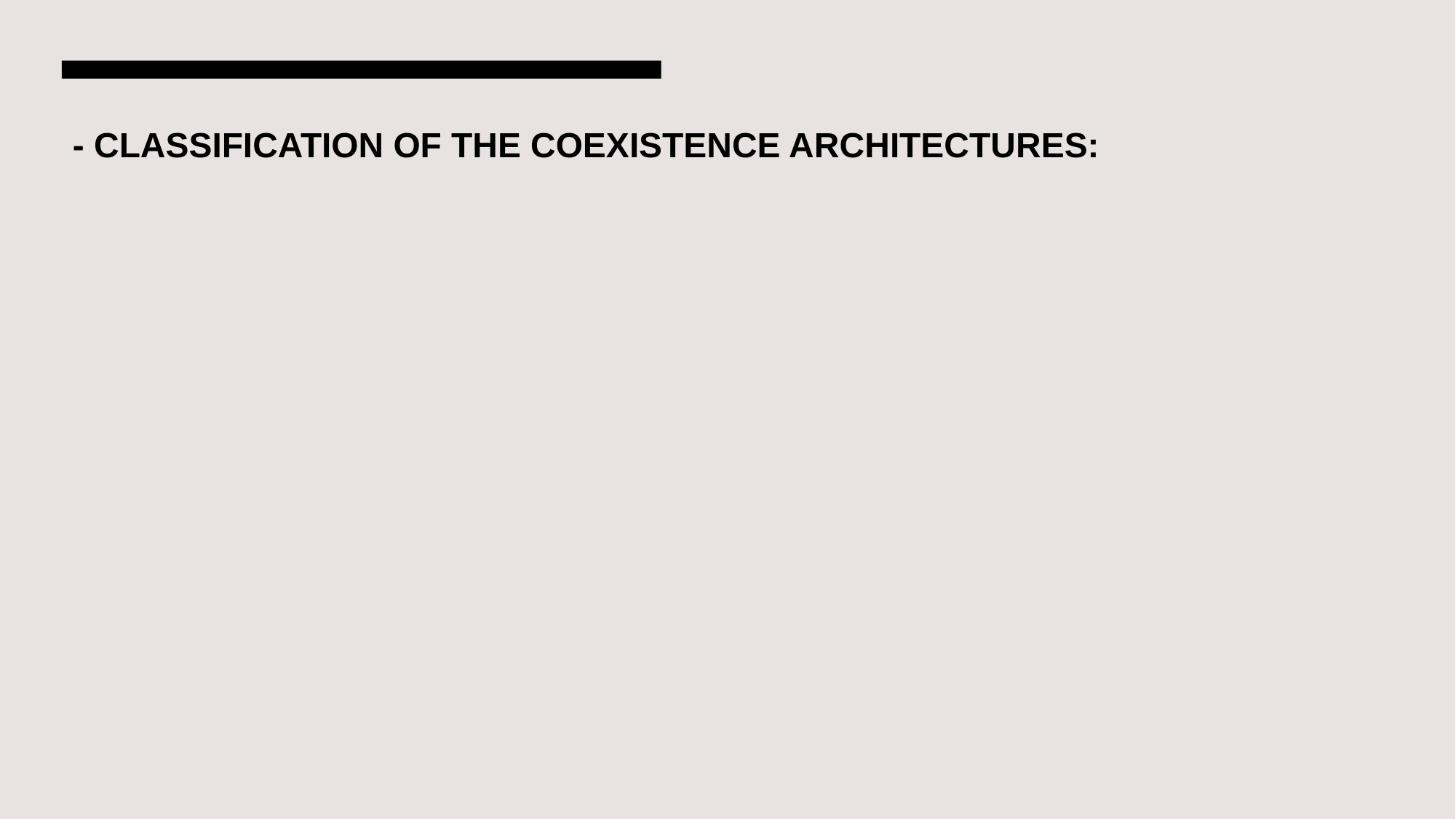

# - CLASSIFICATION OF THE COEXISTENCE ARCHITECTURES: